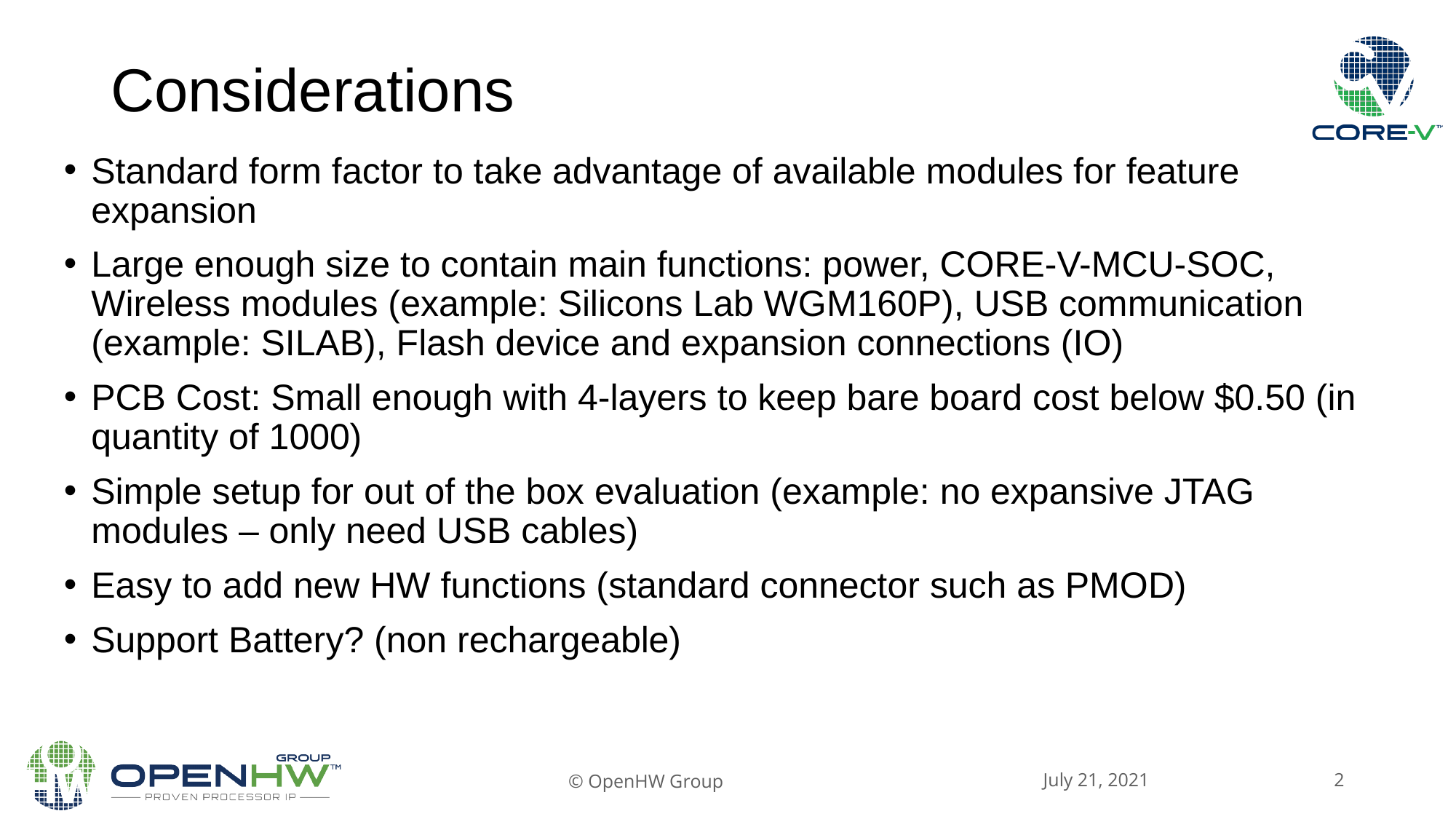

Considerations
Standard form factor to take advantage of available modules for feature expansion
Large enough size to contain main functions: power, CORE-V-MCU-SOC, Wireless modules (example: Silicons Lab WGM160P), USB communication (example: SILAB), Flash device and expansion connections (IO)
PCB Cost: Small enough with 4-layers to keep bare board cost below $0.50 (in quantity of 1000)
Simple setup for out of the box evaluation (example: no expansive JTAG modules – only need USB cables)
Easy to add new HW functions (standard connector such as PMOD)
Support Battery? (non rechargeable)
July 21, 2021
© OpenHW Group
2